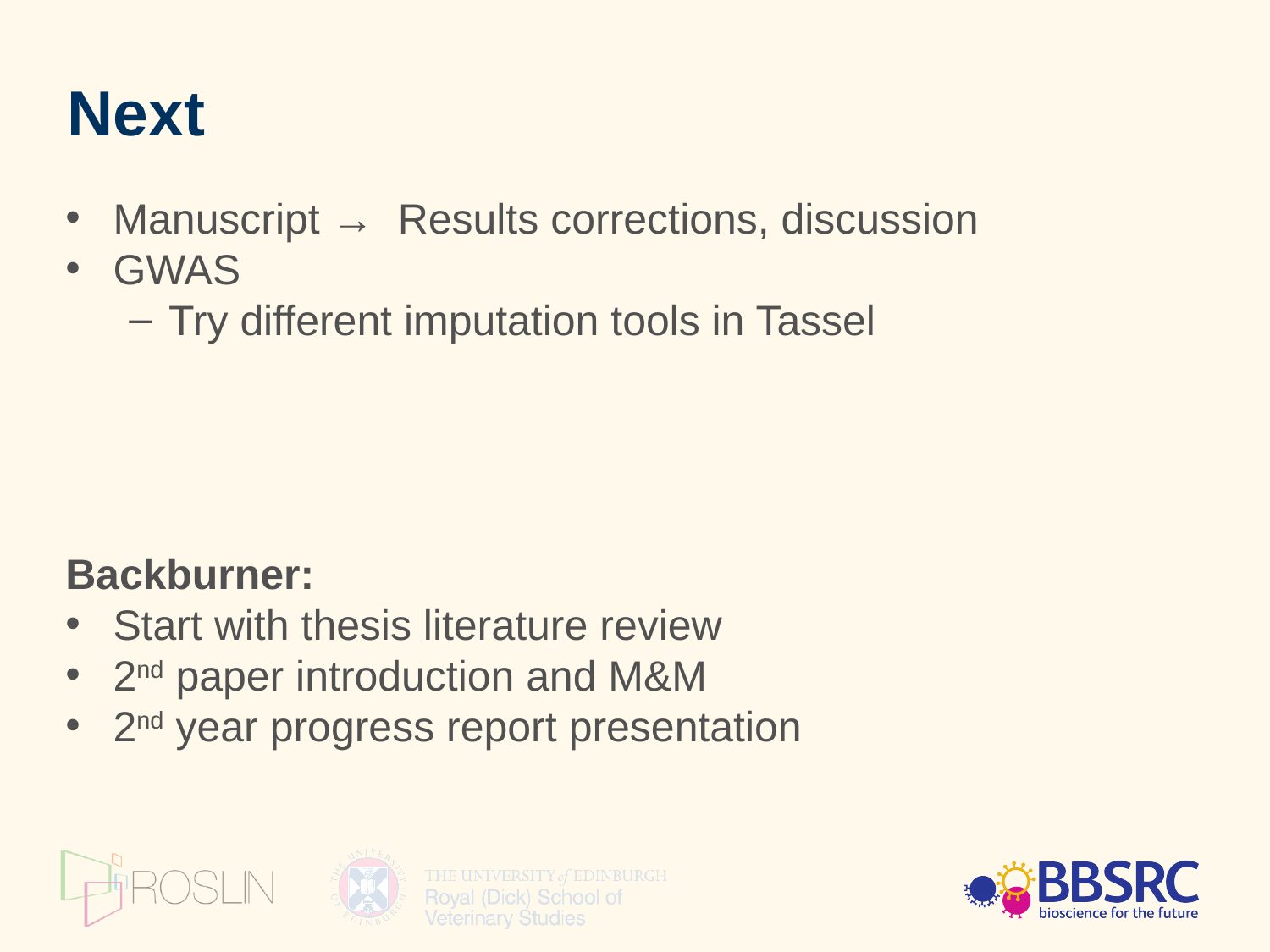

Next
Manuscript →  Results corrections, discussion
GWAS
Try different imputation tools in Tassel

Backburner:
Start with thesis literature review
2nd paper introduction and M&M
2nd year progress report presentation